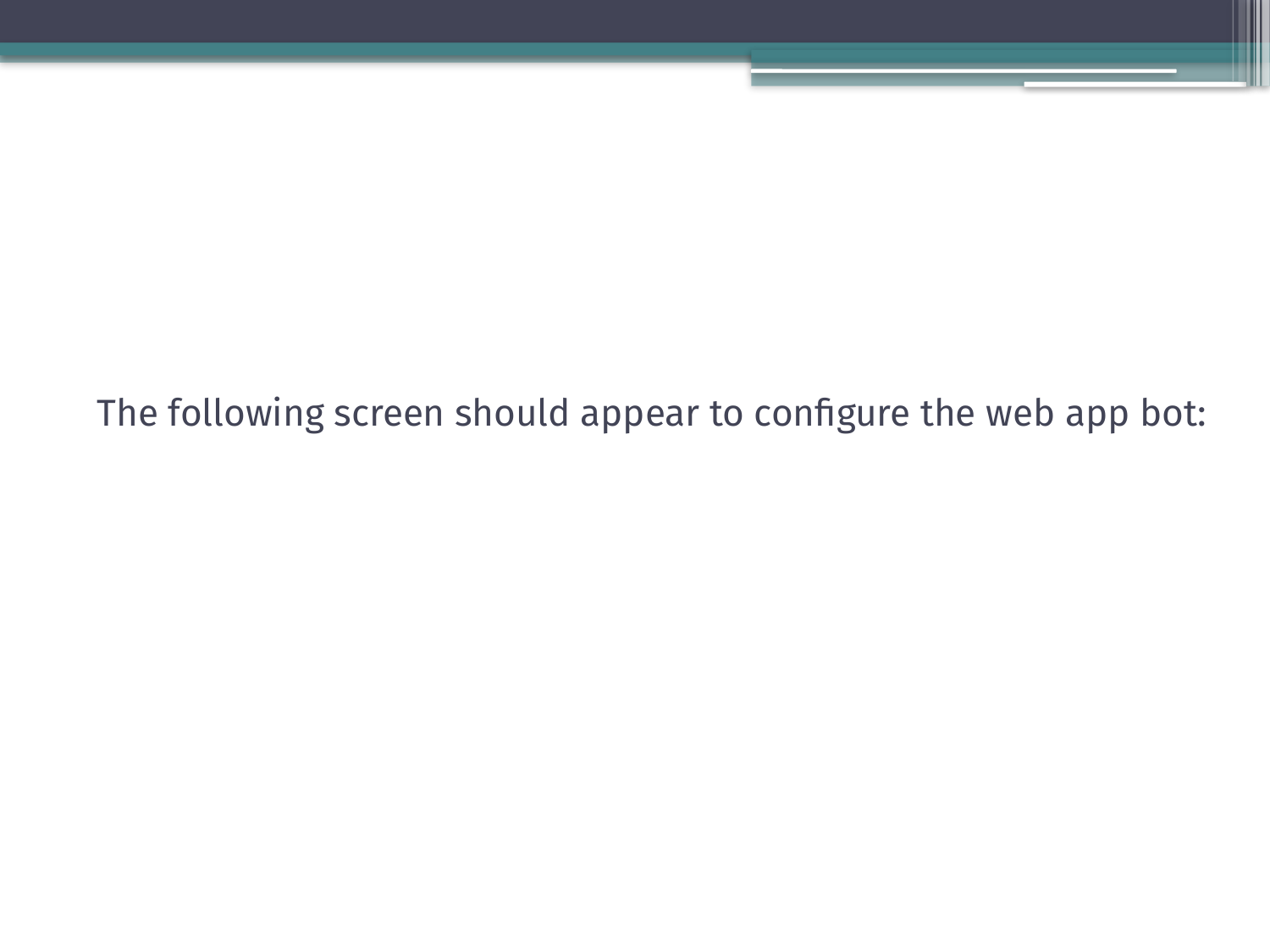

# The following screen should appear to configure the web app bot: